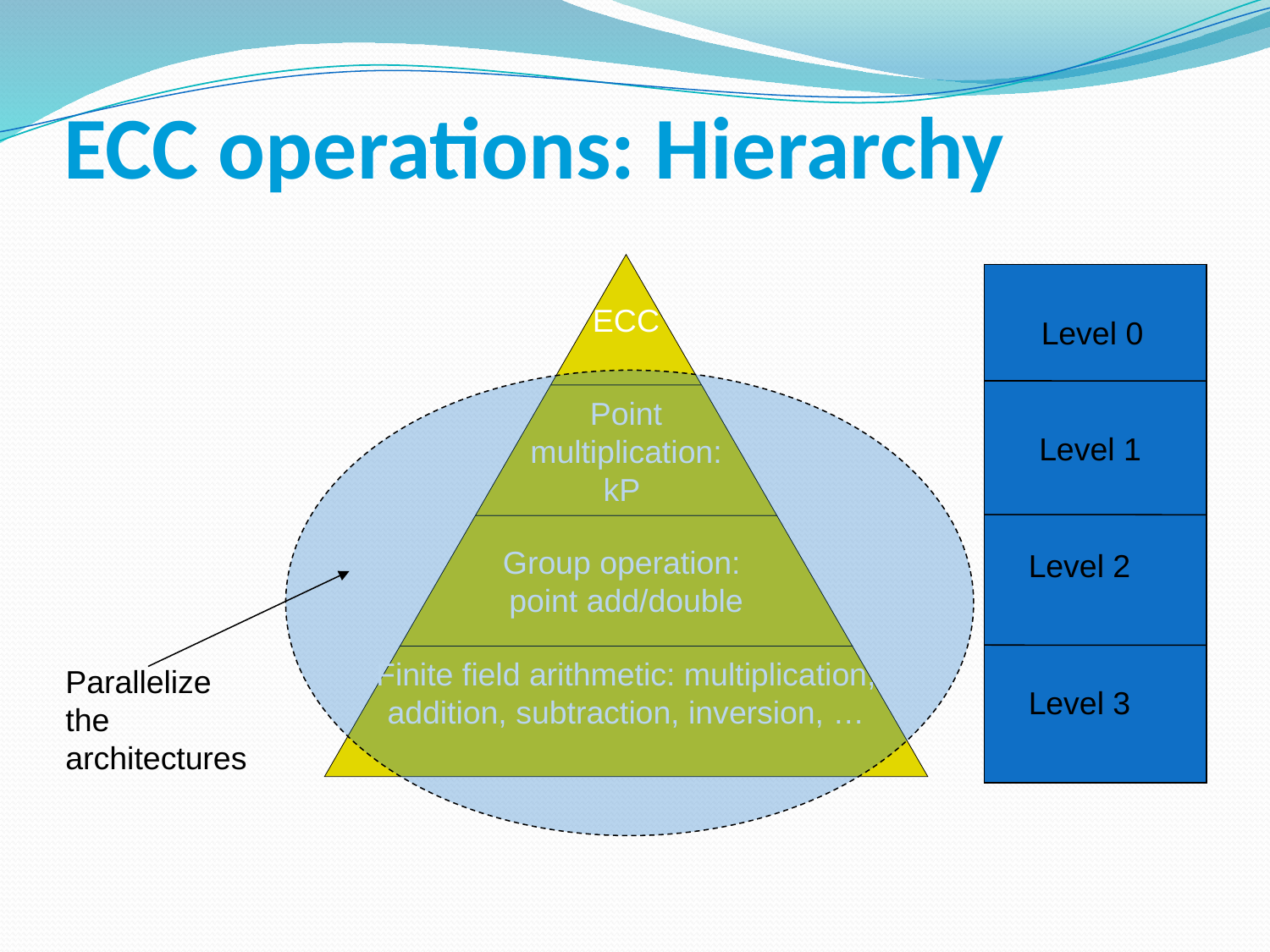

# ECC operations: Hierarchy

ECC

Point
multiplication:
kP

Group operation:
point add/double

Finite field arithmetic: multiplication,
addition, subtraction, inversion, …

Parallelize the architectures

     Level 0

Level 1
Level 2

Level 3